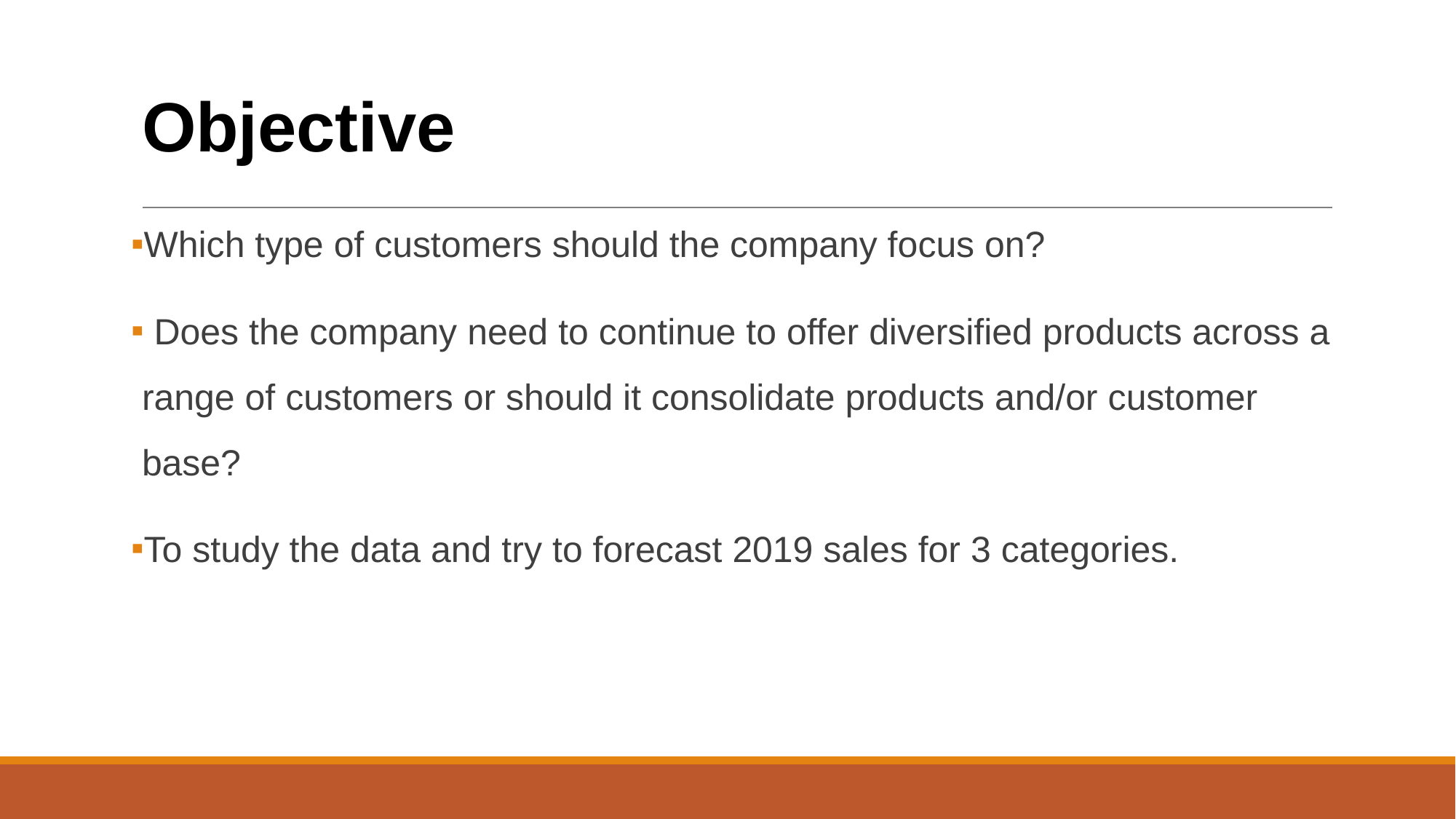

# Objective
Which type of customers should the company focus on?
 Does the company need to continue to offer diversified products across a range of customers or should it consolidate products and/or customer base?
To study the data and try to forecast 2019 sales for 3 categories.